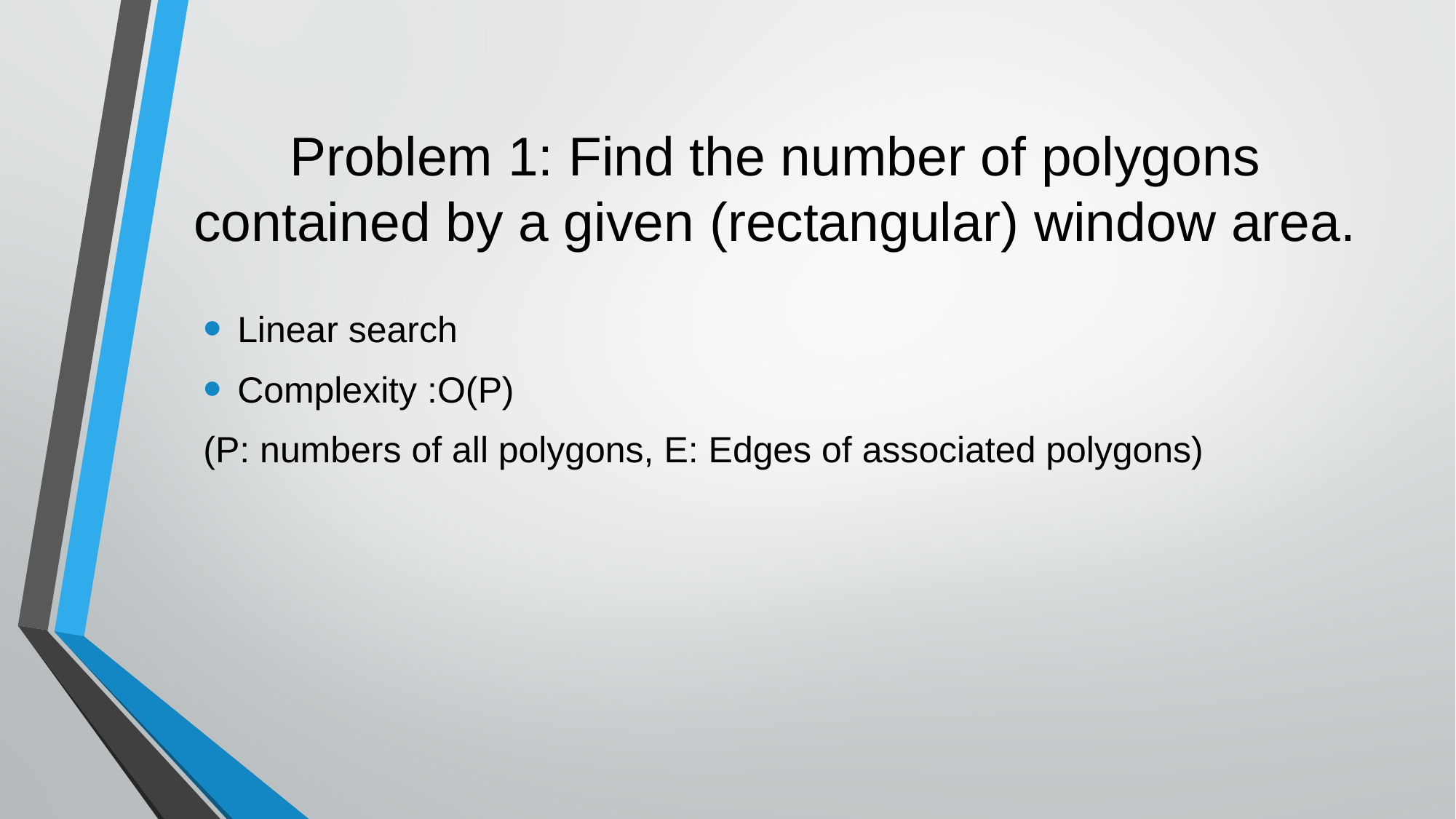

# Problem 1: Find the number of polygons contained by a given (rectangular) window area.
Linear search
Complexity :O(P)
(P: numbers of all polygons, E: Edges of associated polygons)